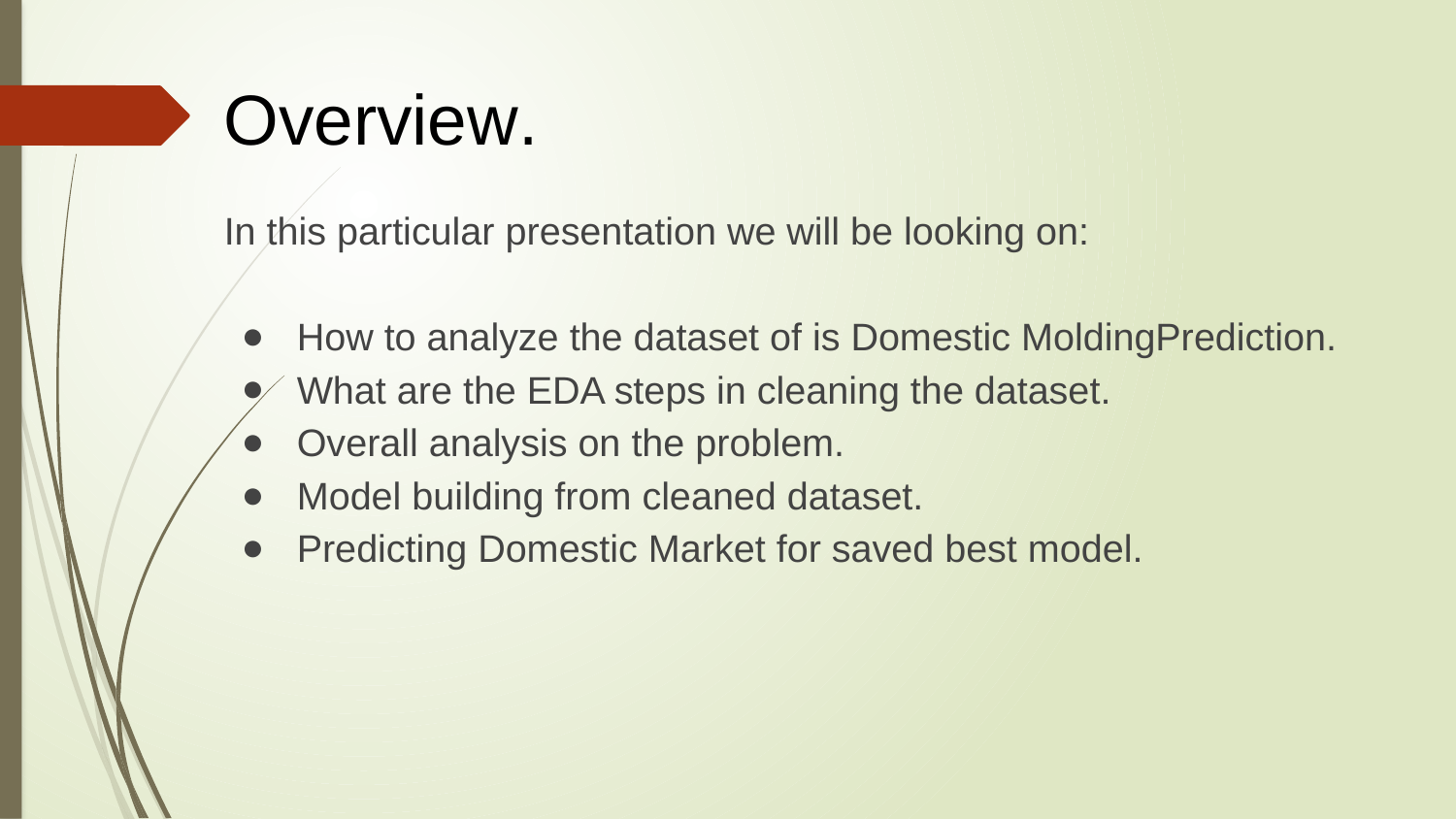

# Overview.
In this particular presentation we will be looking on:

How to analyze the dataset of is Domestic MoldingPrediction.
What are the EDA steps in cleaning the dataset.
Overall analysis on the problem.
Model building from cleaned dataset.
Predicting Domestic Market for saved best model.